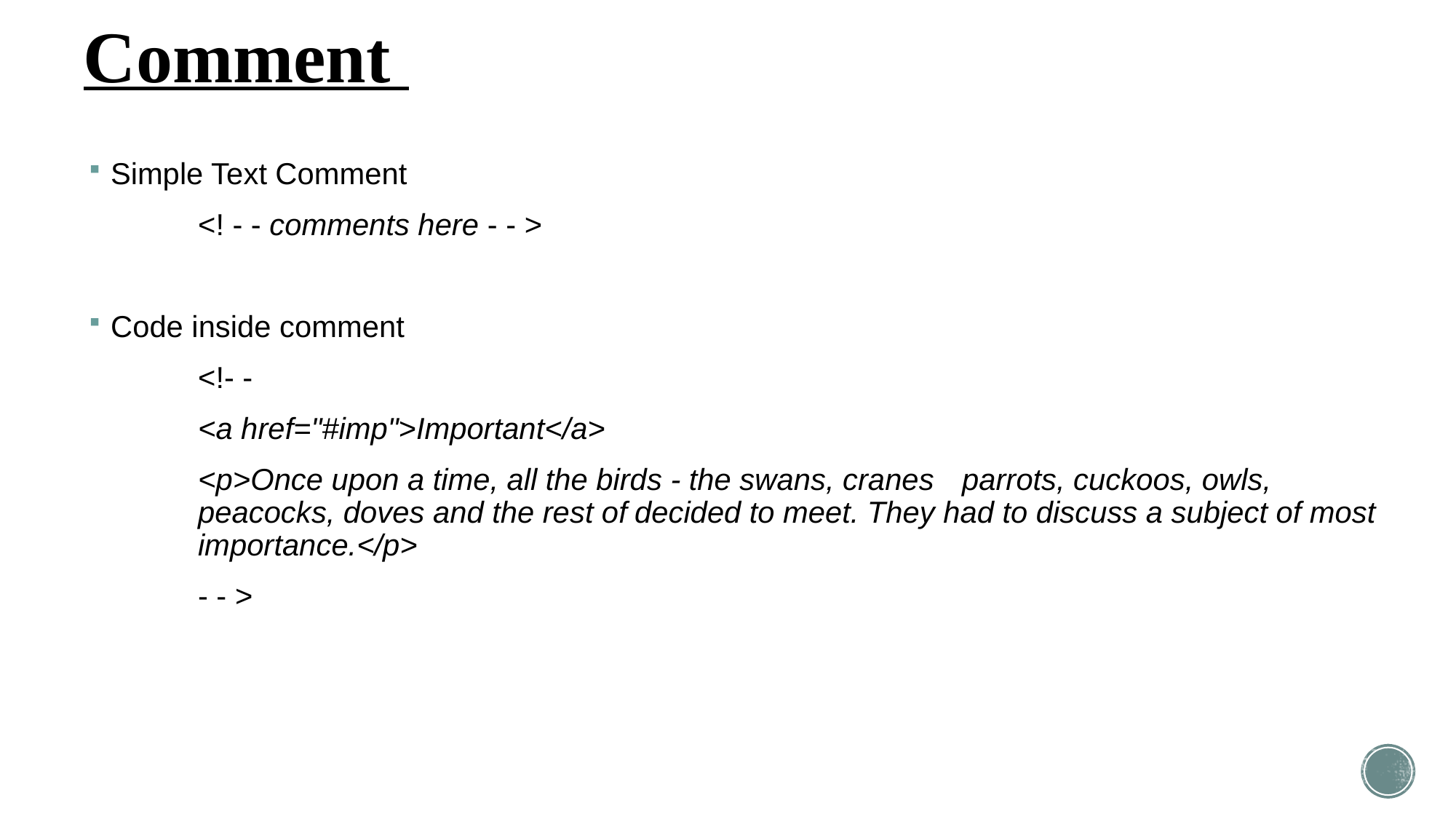

# Comment
Simple Text Comment
	<! - - comments here - - >

Code inside comment
	<!- -
	<a href="#imp">Important</a>
	<p>Once upon a time, all the birds - the swans, cranes	parrots, cuckoos, owls, 		peacocks, doves and the rest of	decided to meet. They had to discuss a subject of most 	importance.</p>
	- - >